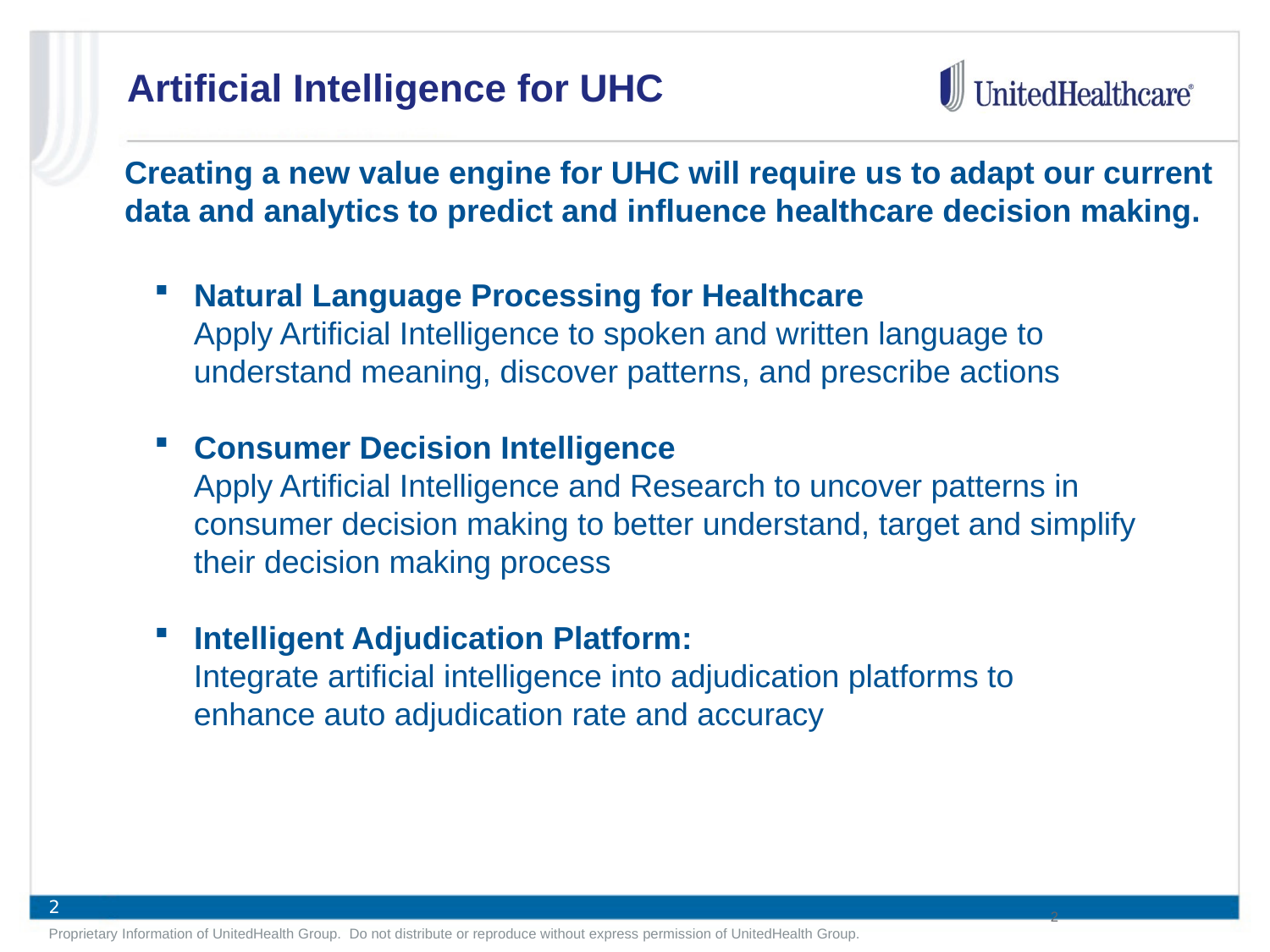

# Artificial Intelligence for UHC

Creating a new value engine for UHC will require us to adapt our current data and analytics to predict and influence healthcare decision making.

Natural Language Processing for Healthcare
Apply Artificial Intelligence to spoken and written language to understand meaning, discover patterns, and prescribe actions

Consumer Decision Intelligence
Apply Artificial Intelligence and Research to uncover patterns in consumer decision making to better understand, target and simplify their decision making process

Intelligent Adjudication Platform:
Integrate artificial intelligence into adjudication platforms to enhance auto adjudication rate and accuracy

2